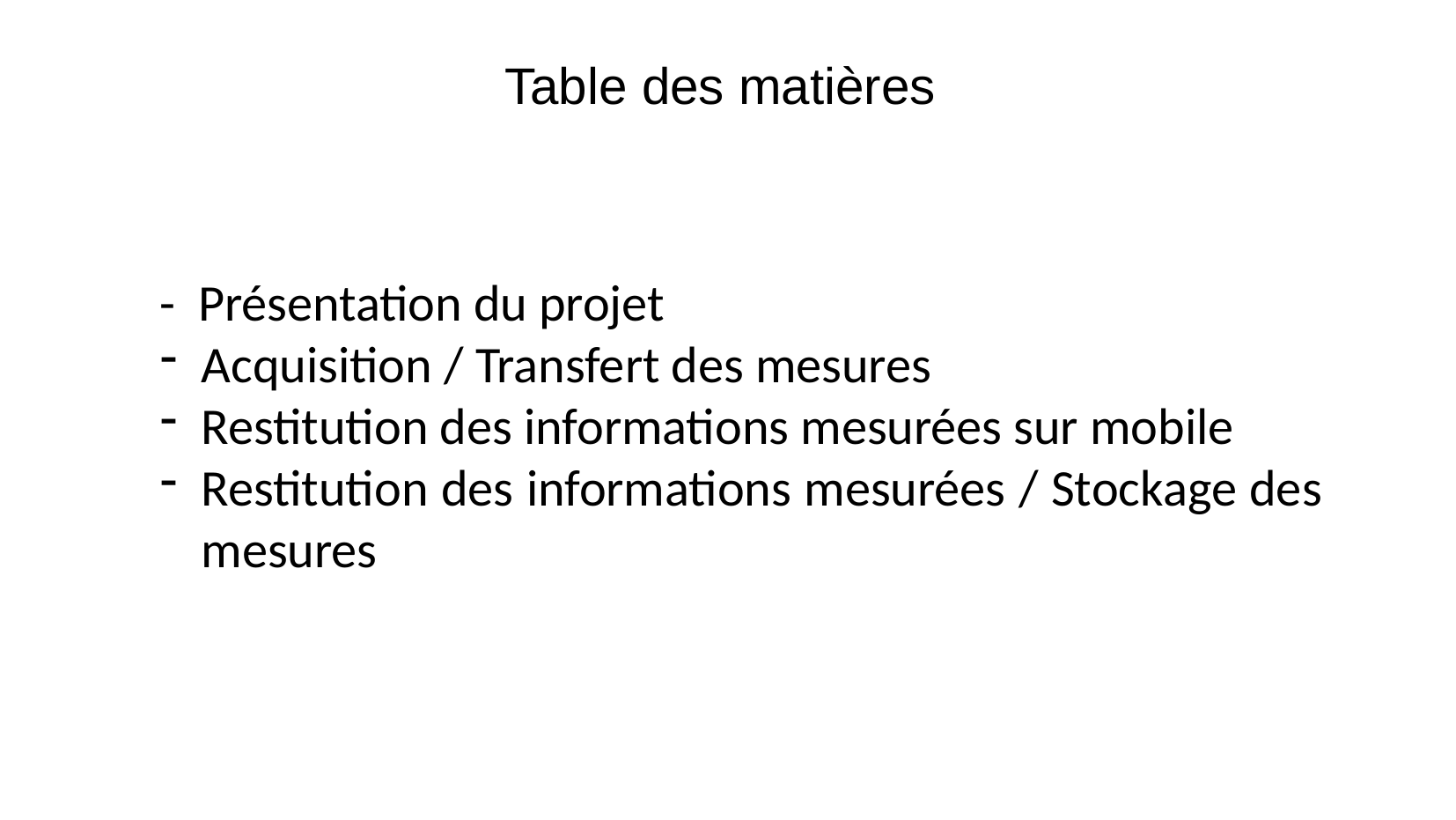

Table des matières
-   Présentation du projet
Acquisition / Transfert des mesures
Restitution des informations mesurées sur mobile
Restitution des informations mesurées / Stockage des mesures